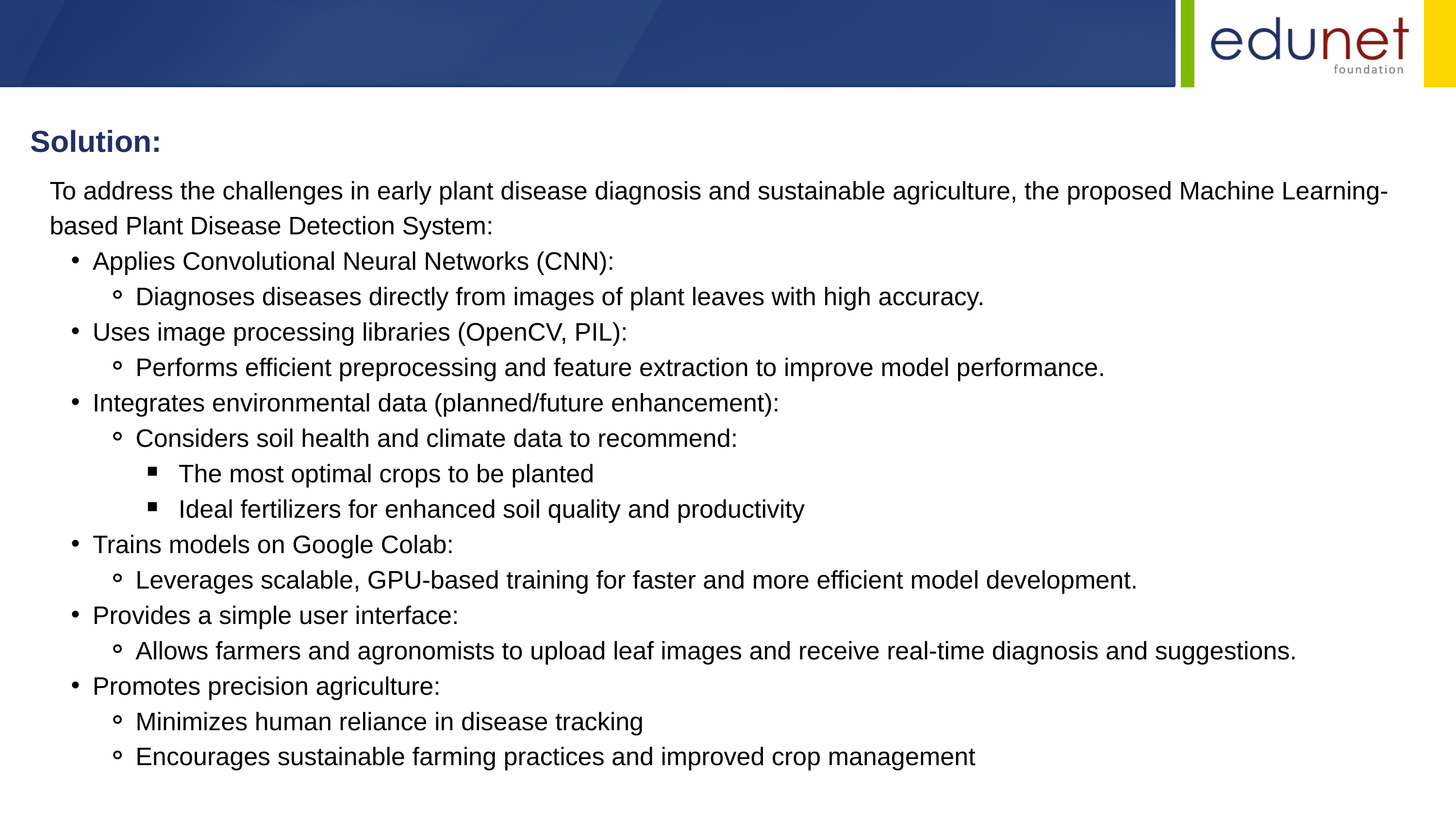

Solution:
To address the challenges in early plant disease diagnosis and sustainable agriculture, the proposed Machine Learning-based Plant Disease Detection System:
Applies Convolutional Neural Networks (CNN):
Diagnoses diseases directly from images of plant leaves with high accuracy.
Uses image processing libraries (OpenCV, PIL):
Performs efficient preprocessing and feature extraction to improve model performance.
Integrates environmental data (planned/future enhancement):
Considers soil health and climate data to recommend:
The most optimal crops to be planted
Ideal fertilizers for enhanced soil quality and productivity
Trains models on Google Colab:
Leverages scalable, GPU-based training for faster and more efficient model development.
Provides a simple user interface:
Allows farmers and agronomists to upload leaf images and receive real-time diagnosis and suggestions.
Promotes precision agriculture:
Minimizes human reliance in disease tracking
Encourages sustainable farming practices and improved crop management